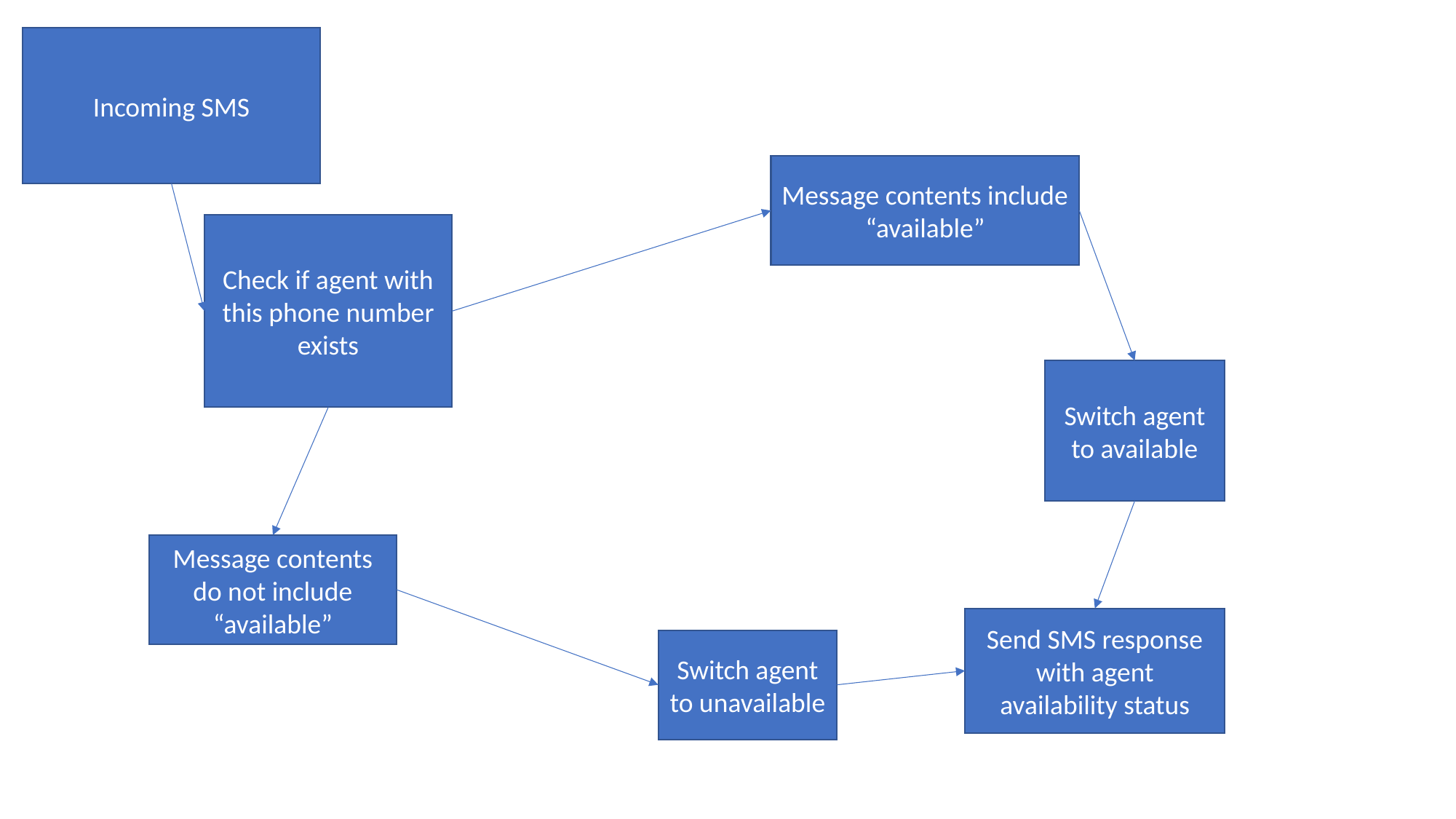

Incoming SMS
Message contents include “available”
Check if agent with this phone number exists
Switch agent to available
Message contents do not include “available”
Send SMS response with agent availability status
Switch agent to unavailable